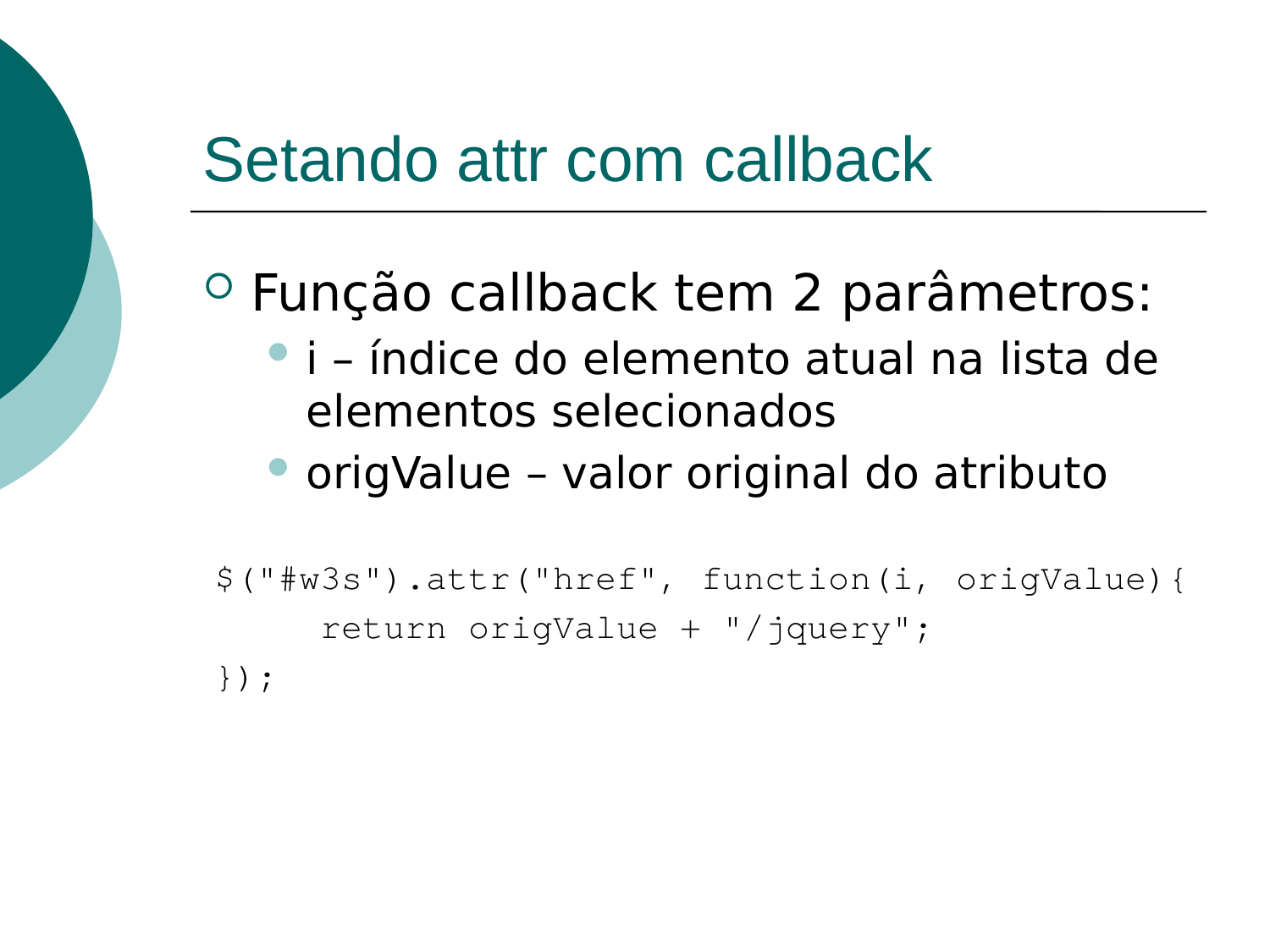

# Setando attr com callback
Função callback tem 2 parâmetros:
i – índice do elemento atual na lista de elementos selecionados
origValue – valor original do atributo

$("#w3s").attr("href", function(i, origValue){
     return origValue + "/jquery";
});